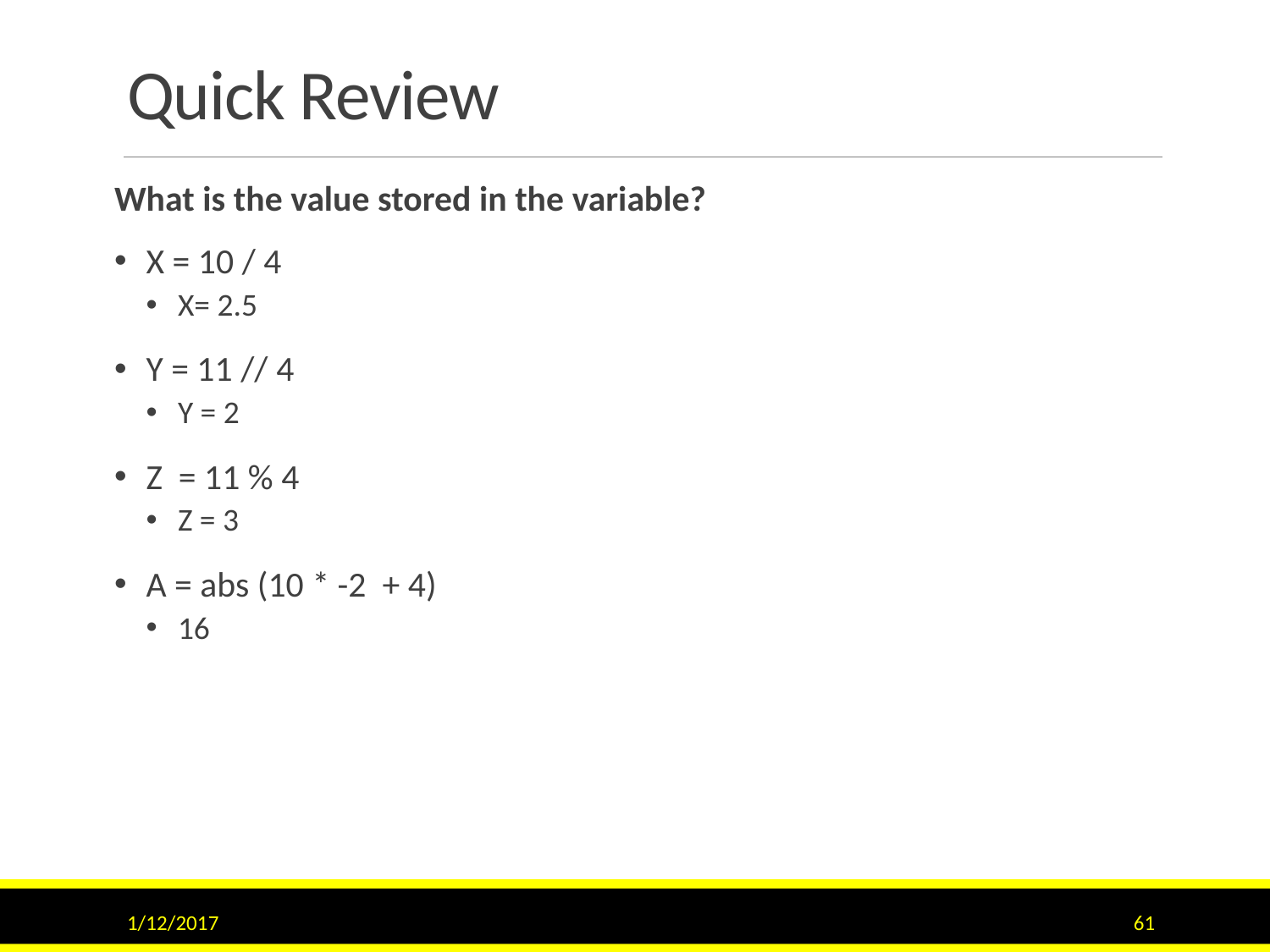

# Quick Review
What is the value stored in the variable?
X = 10 / 4
X= 2.5
Y = 11 // 4
Y = 2
Z  = 11 % 4
Z = 3
A = abs (10 * -2  + 4)
16
1/12/2017
61